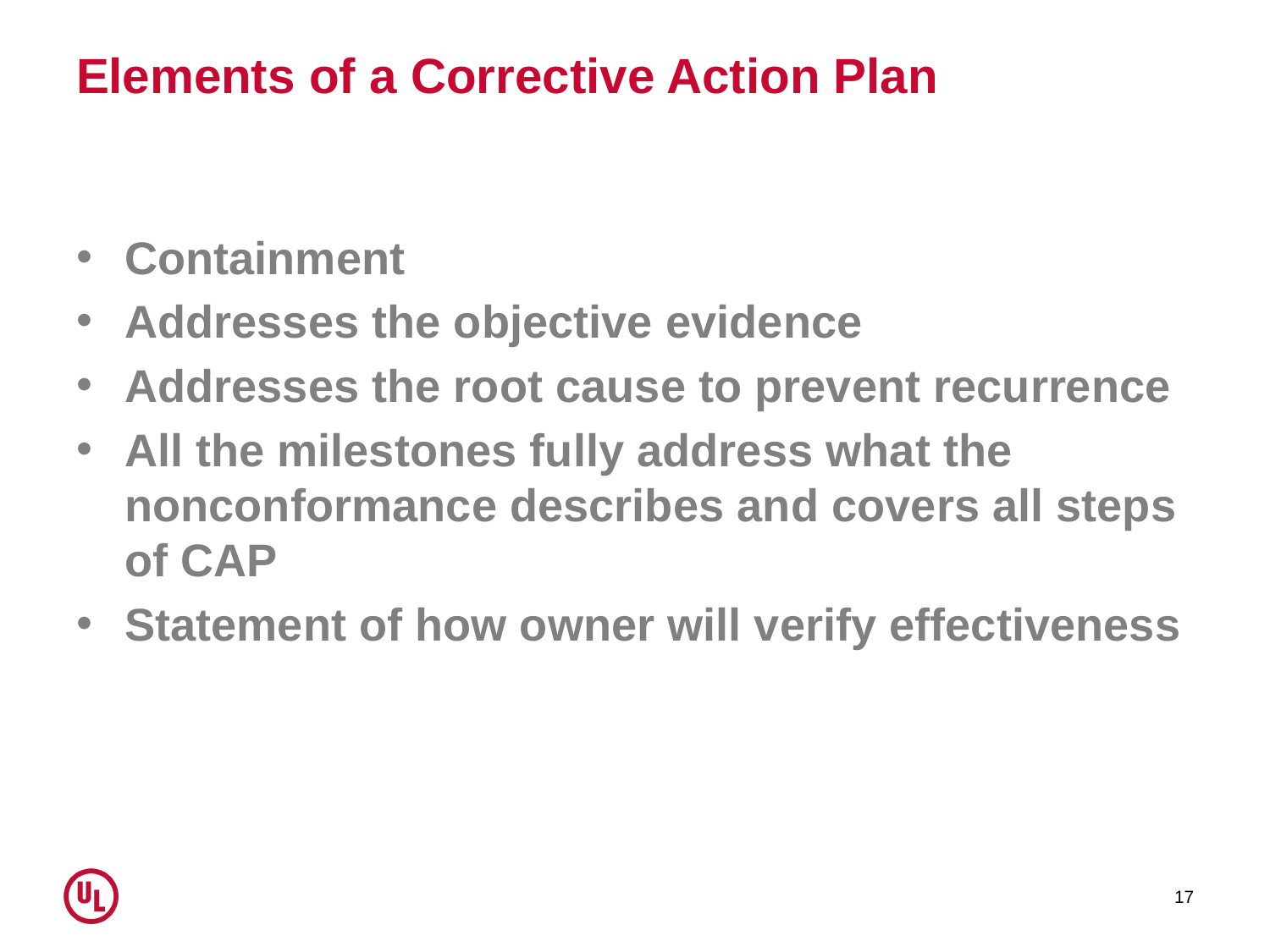

# Elements of a Corrective Action Plan
Containment
Addresses the objective evidence
Addresses the root cause to prevent recurrence
All the milestones fully address what the nonconformance describes and covers all steps of CAP
Statement of how owner will verify effectiveness
17